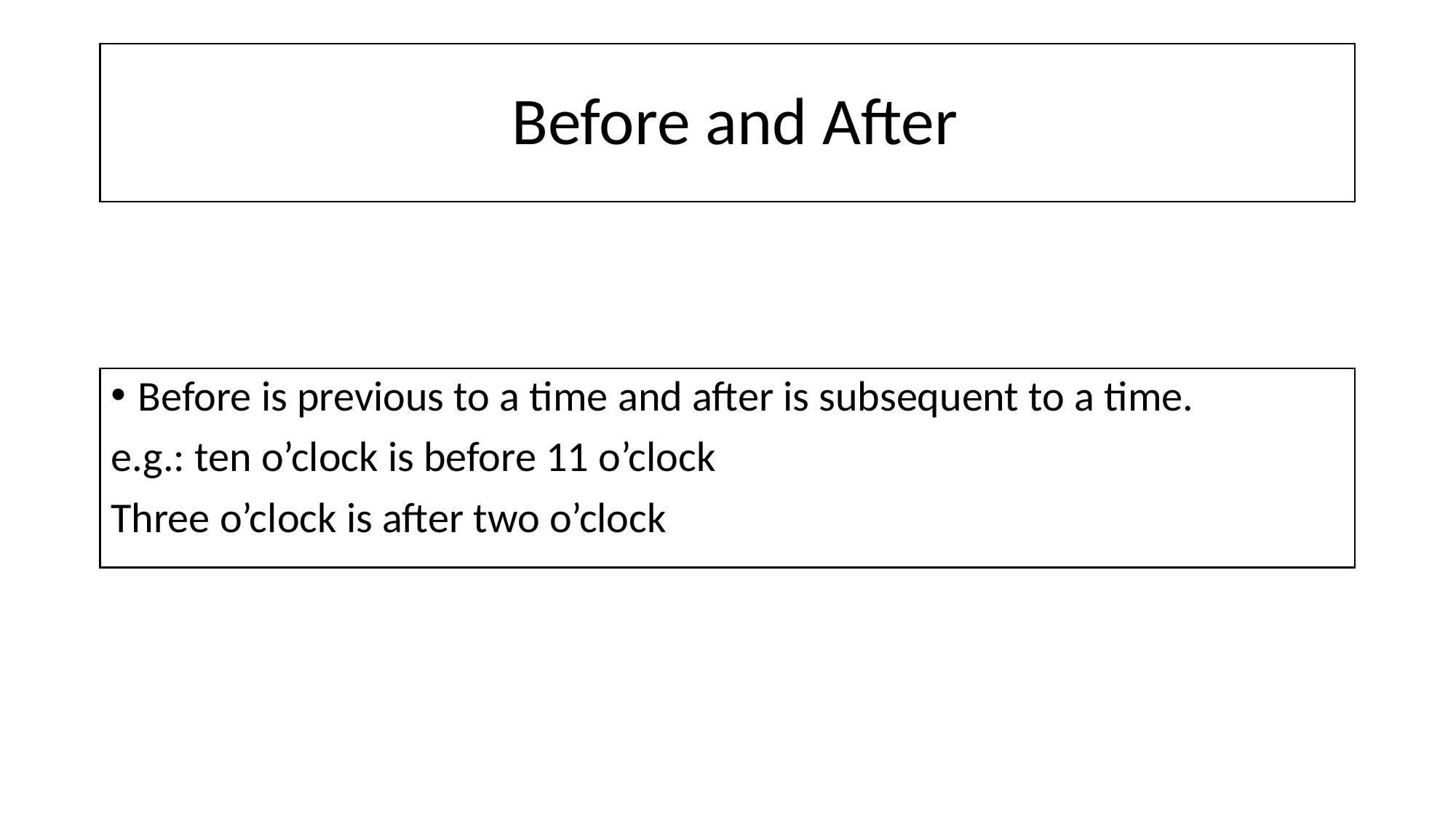

# Before and After
Before is previous to a time and after is subsequent to a time.
e.g.: ten o’clock is before 11 o’clock
Three o’clock is after two o’clock